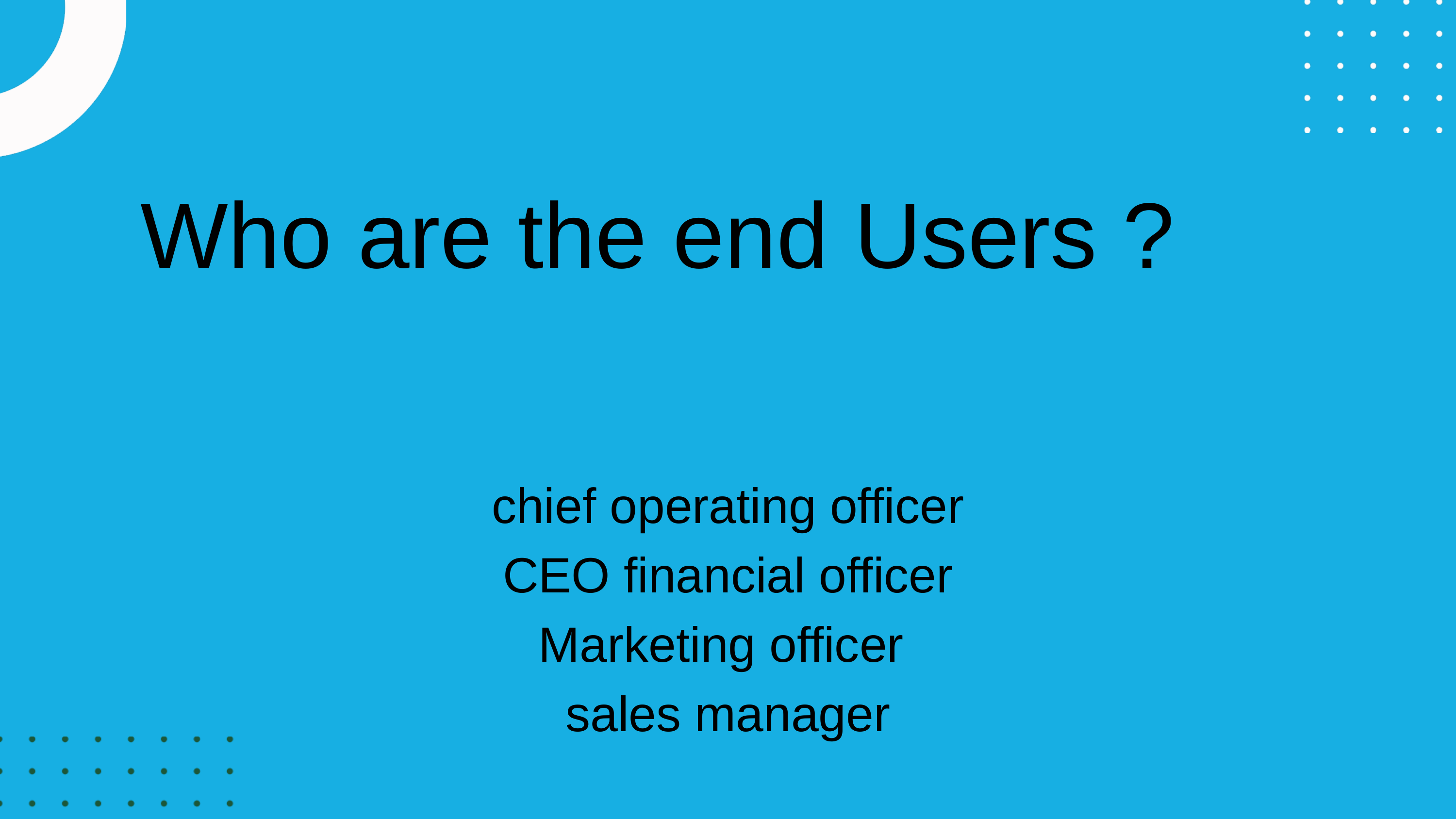

Who are the end Users ?
chief operating officer
CEO financial officer
Marketing officer
sales manager